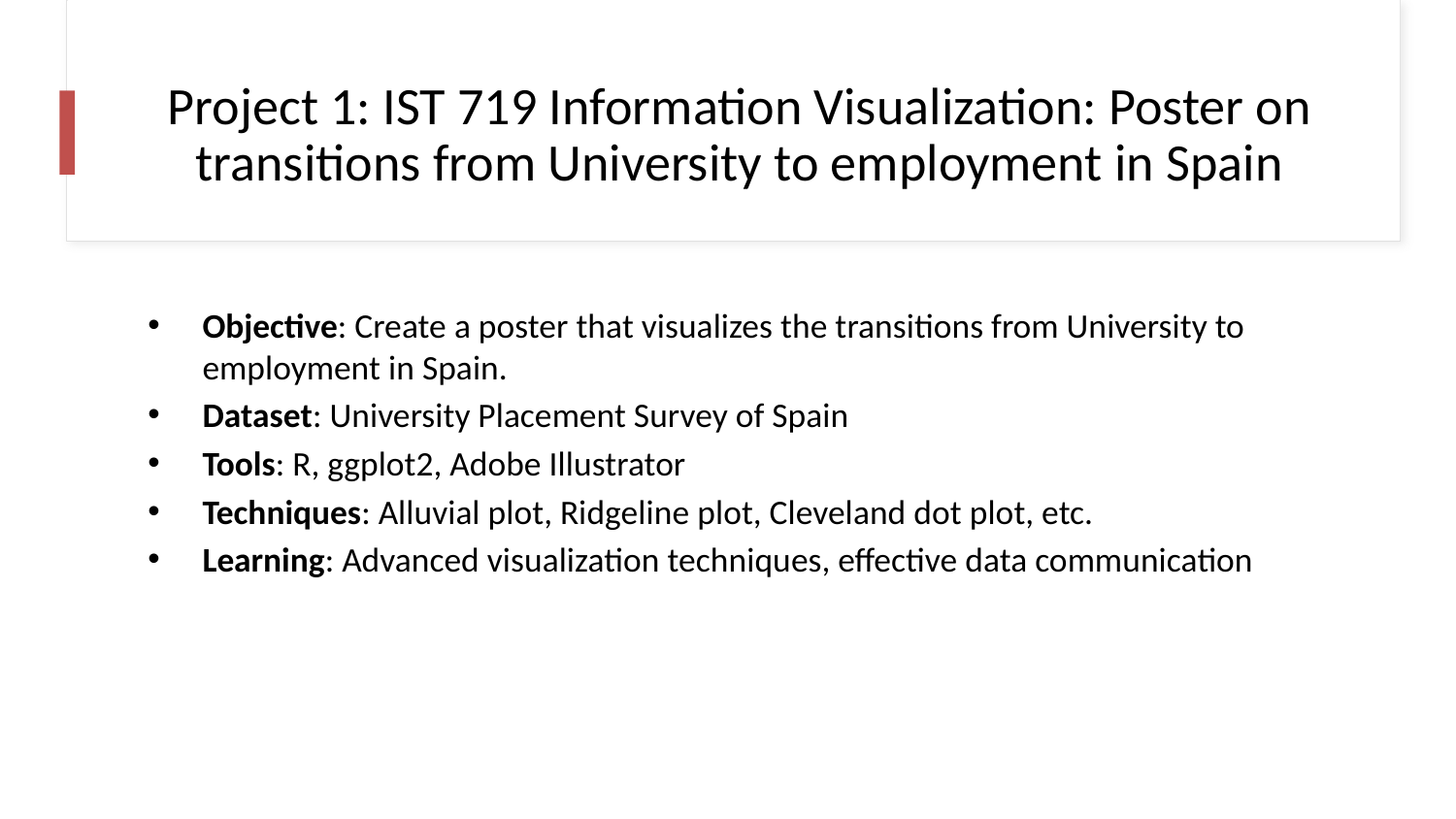

# Project 1: IST 719 Information Visualization: Poster on transitions from University to employment in Spain

Objective: Create a poster that visualizes the transitions from University to employment in Spain.
Dataset: University Placement Survey of Spain
Tools: R, ggplot2, Adobe Illustrator
Techniques: Alluvial plot, Ridgeline plot, Cleveland dot plot, etc.
Learning: Advanced visualization techniques, effective data communication